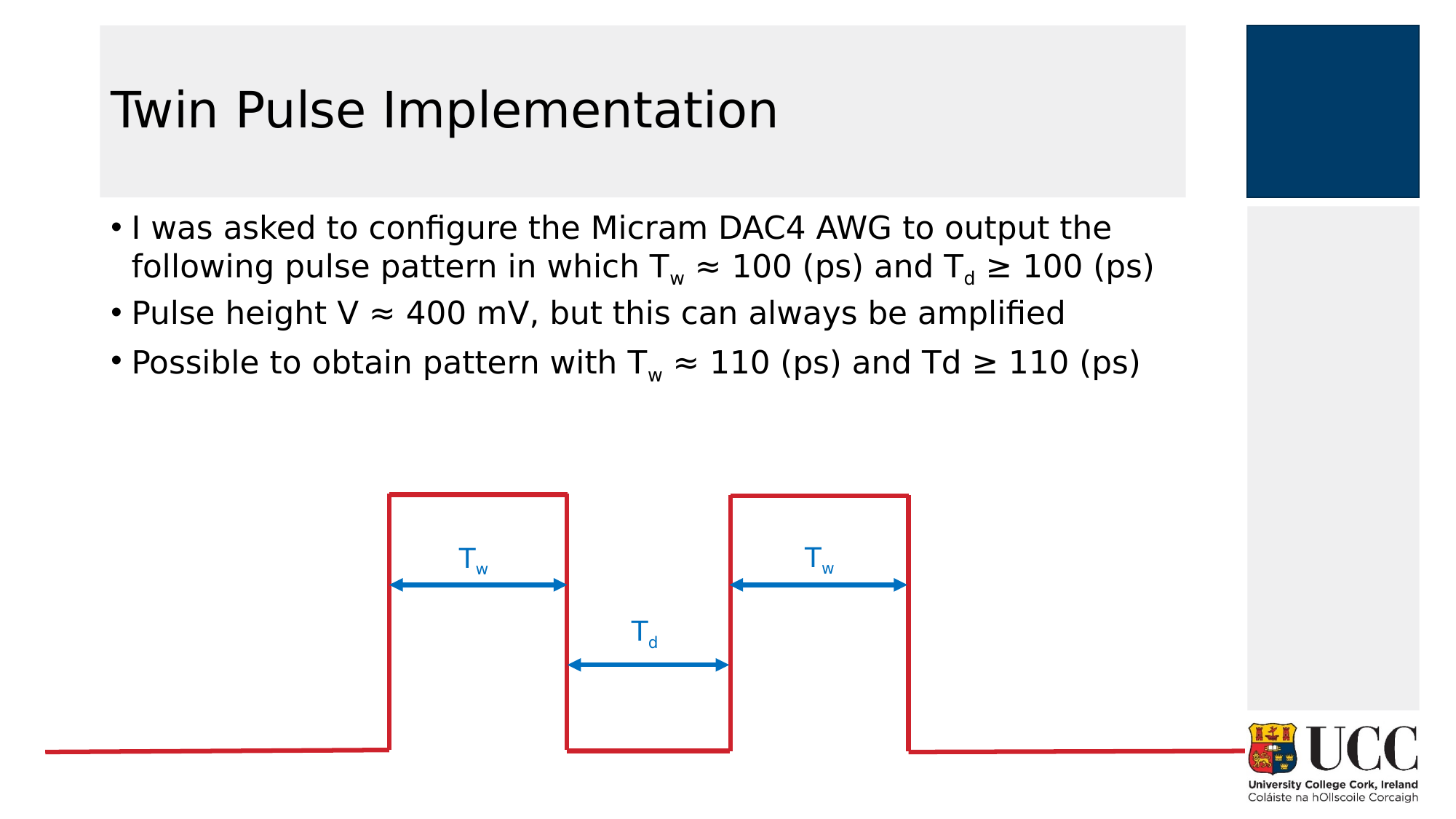

# Twin Pulse Implementation
I was asked to configure the Micram DAC4 AWG to output the following pulse pattern in which Tw ≈ 100 (ps) and Td ≥ 100 (ps)
Pulse height V ≈ 400 mV, but this can always be amplified
Possible to obtain pattern with Tw ≈ 110 (ps) and Td ≥ 110 (ps)
Tw
Tw
Td